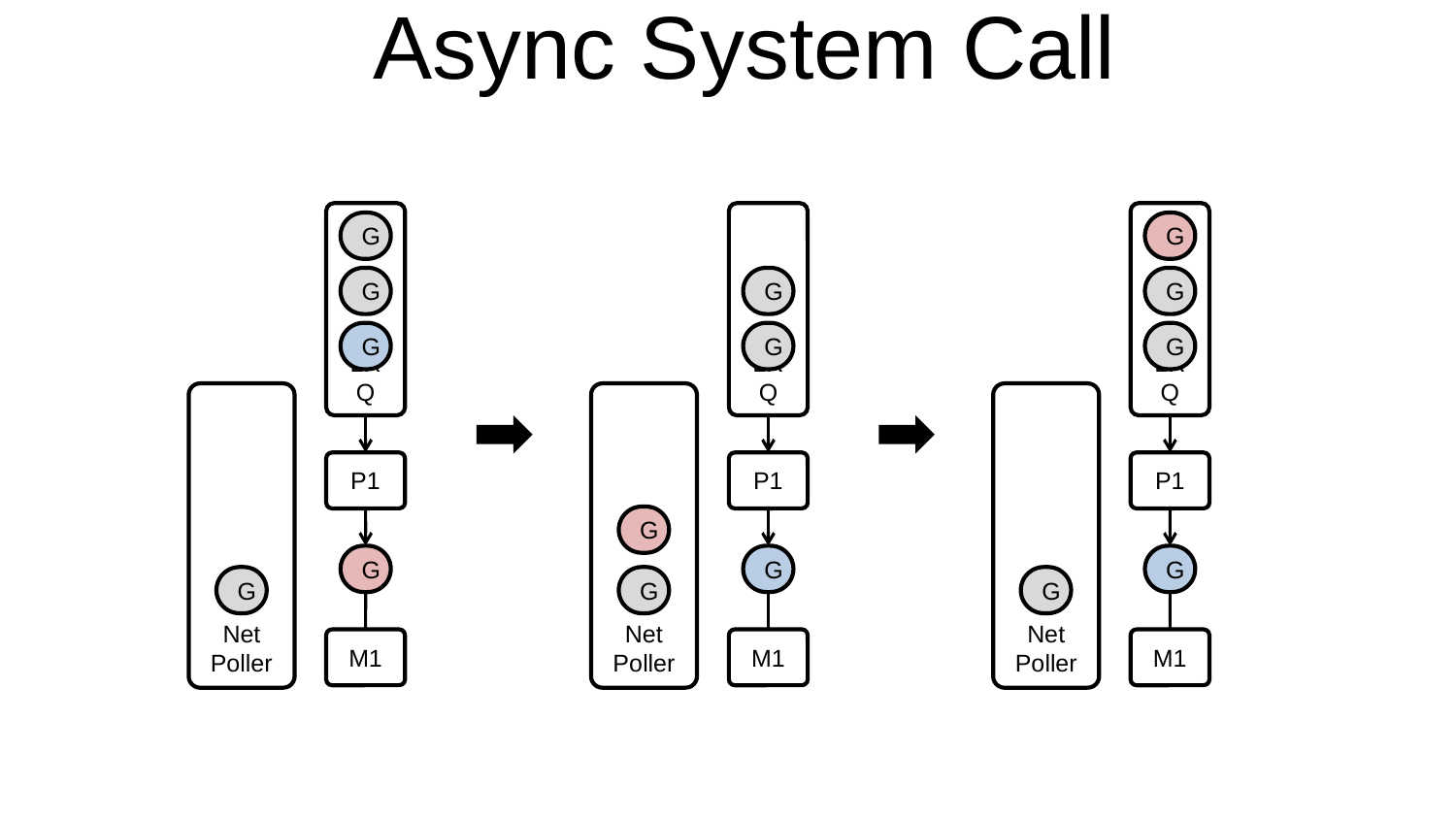

# Async System Call
LRQ
LRQ
LRQ
G
G
G
G
G
G
G
G
Net Poller
Net Poller
Net Poller

P1
P1
P1
G
G
G
G
G
G
G
M1
M1
M1